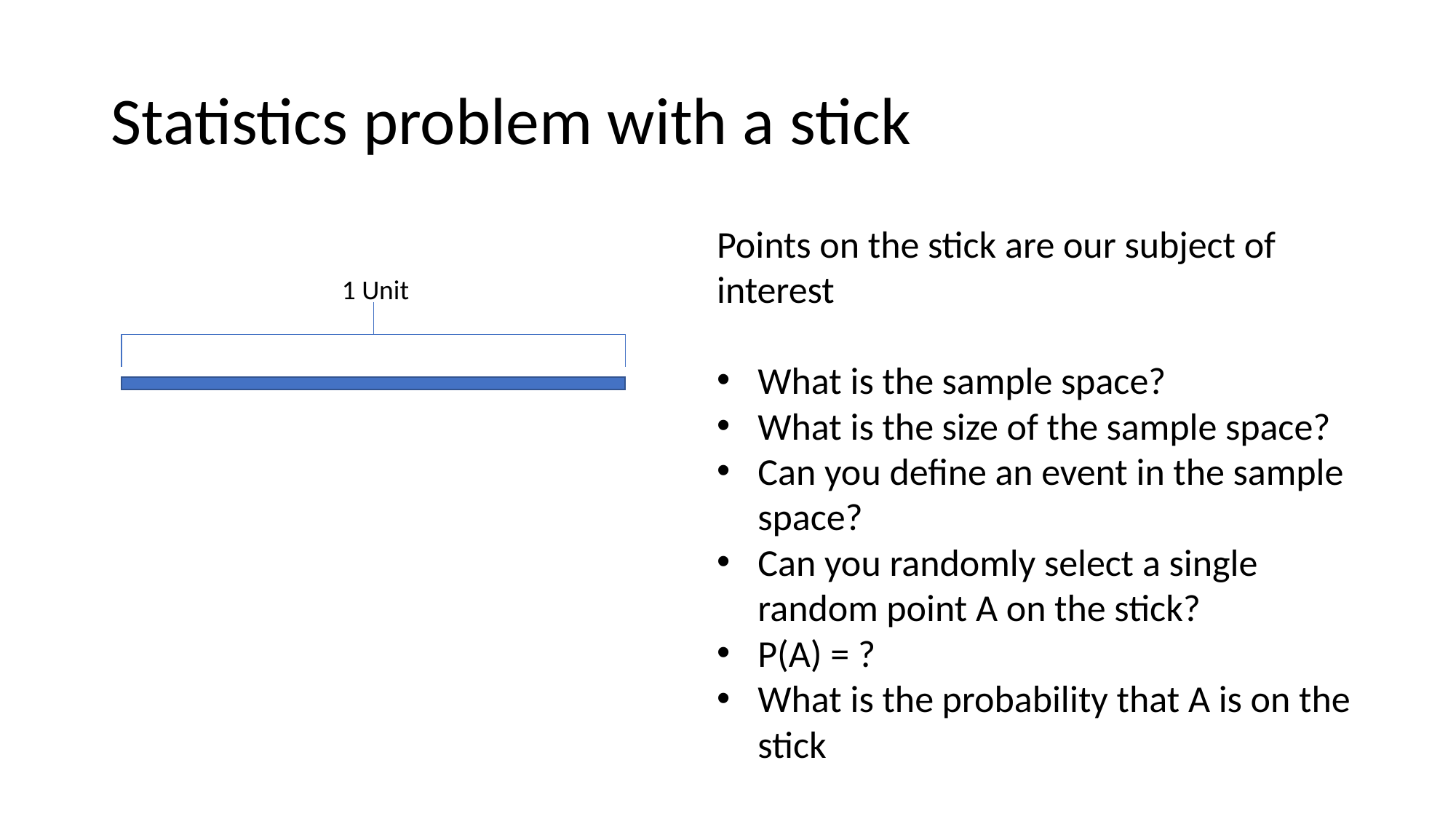

# Statistics problem with a stick

Points on the stick are our subject of interest

What is the sample space?
What is the size of the sample space?
Can you define an event in the sample space?
Can you randomly select a single random point A on the stick?
P(A) = ?
What is the probability that A is on the stick

1 Unit